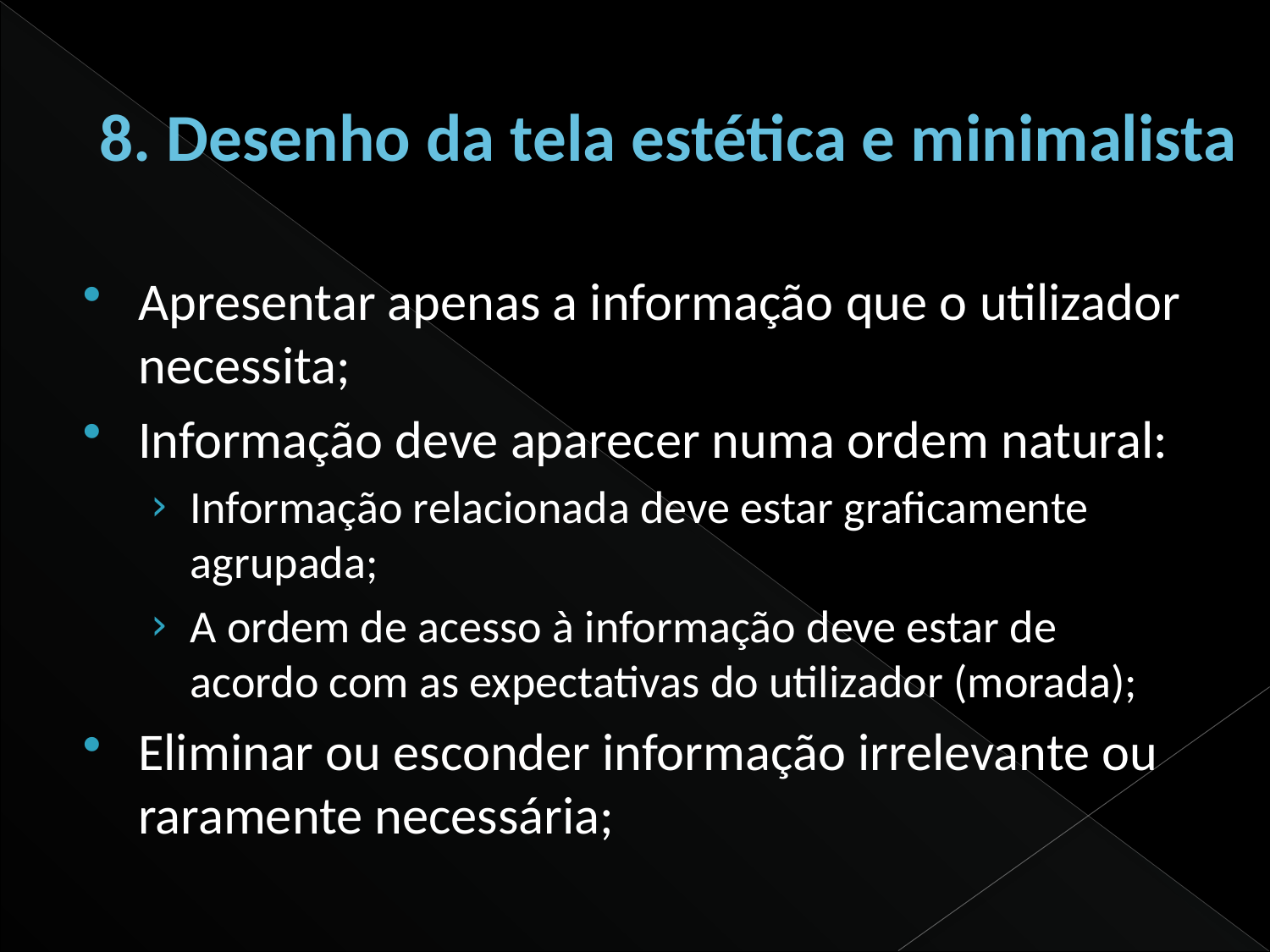

# 8. Desenho da tela estética e minimalista
Apresentar apenas a informação que o utilizador necessita;
Informação deve aparecer numa ordem natural:
Informação relacionada deve estar graficamente agrupada;
A ordem de acesso à informação deve estar de acordo com as expectativas do utilizador (morada);
Eliminar ou esconder informação irrelevante ou raramente necessária;